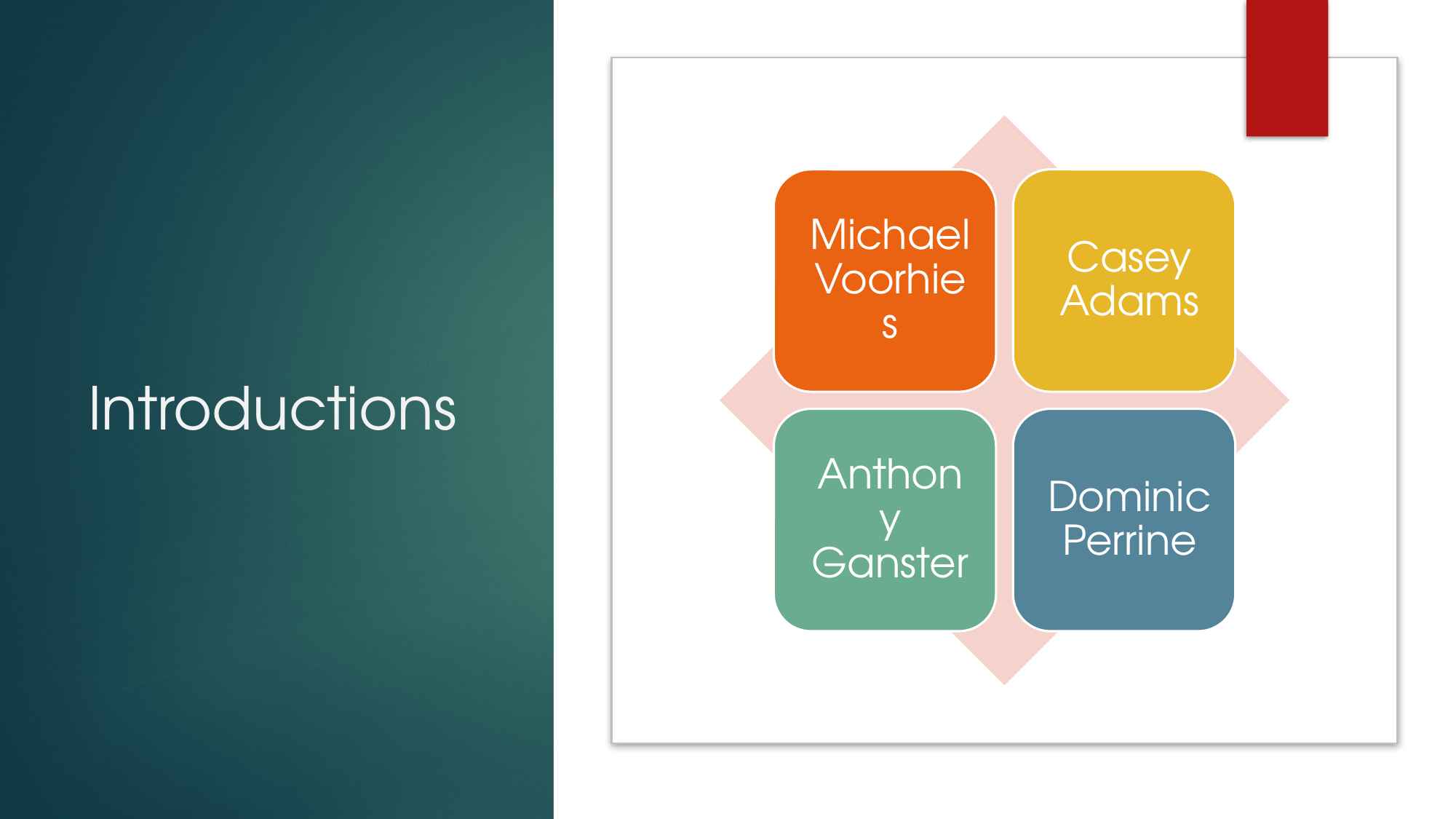

Michael Voorhies
Casey Adams
Anthony Ganster
Dominic Perrine
# Introductions